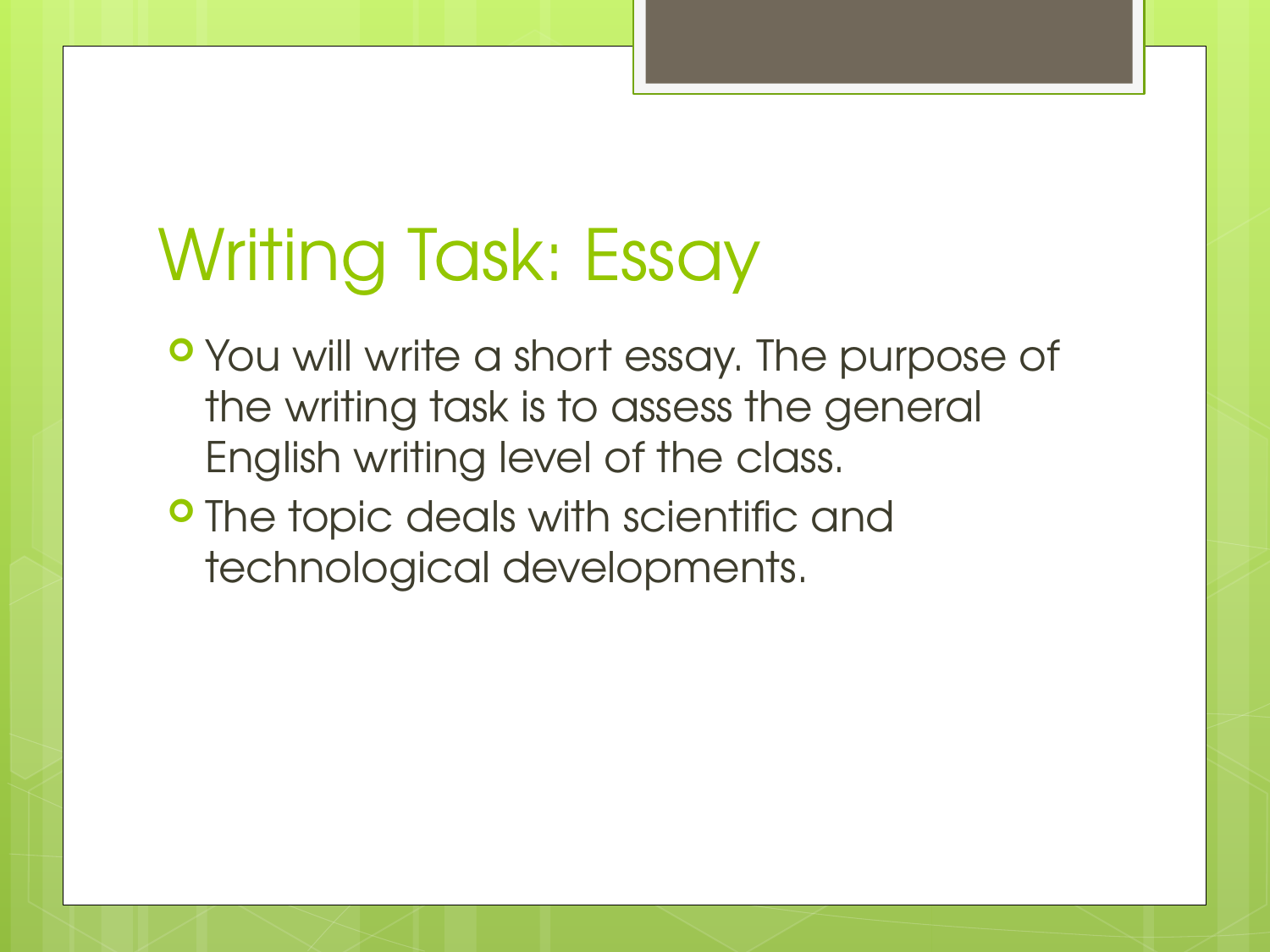

# Writing Task: Essay
You will write a short essay. The purpose of the writing task is to assess the general English writing level of the class.
The topic deals with scientific and technological developments.